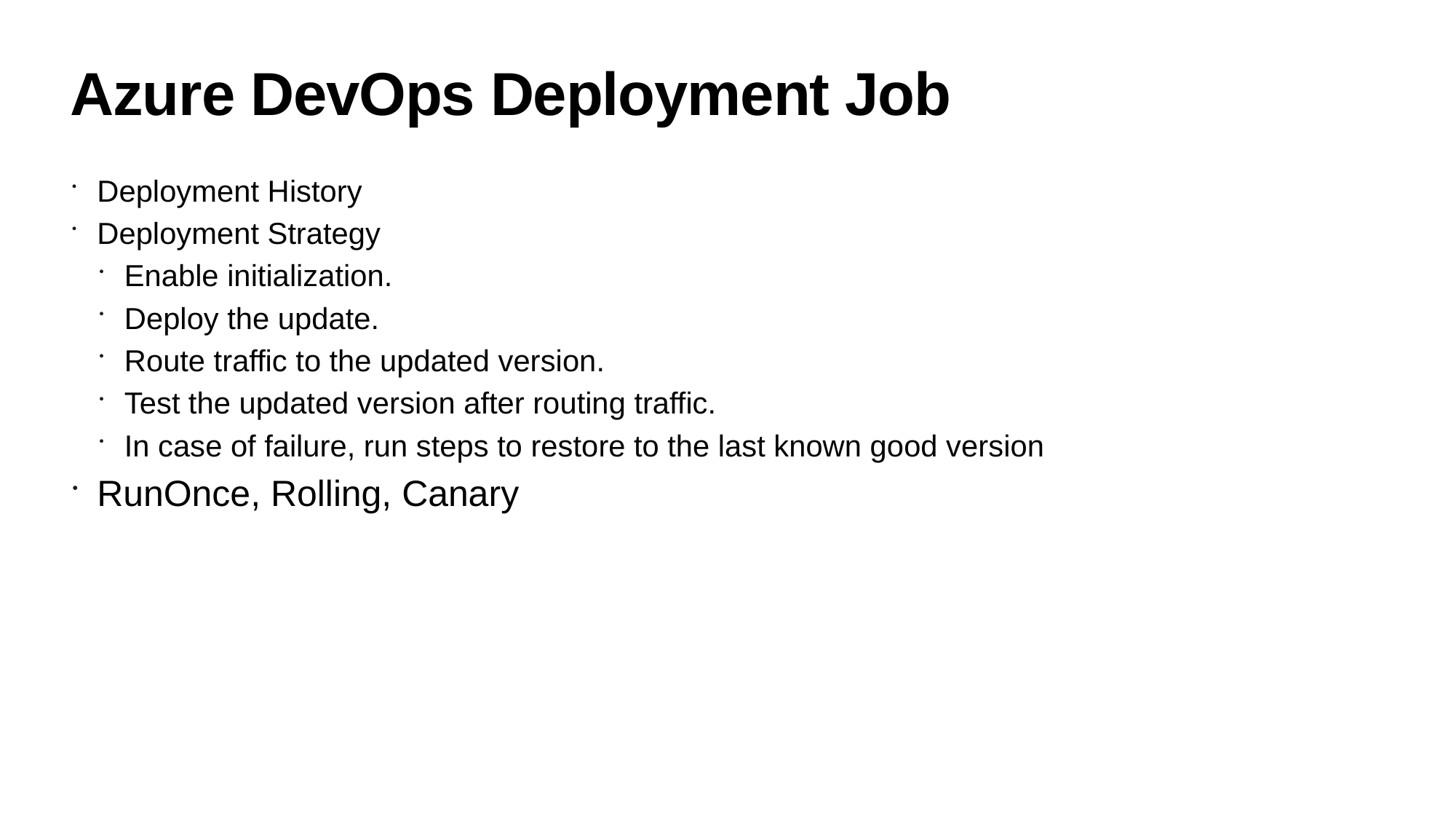

# Azure DevOps Deployment Job
Deployment History
Deployment Strategy
Enable initialization.
Deploy the update.
Route traffic to the updated version.
Test the updated version after routing traffic.
In case of failure, run steps to restore to the last known good version
RunOnce, Rolling, Canary